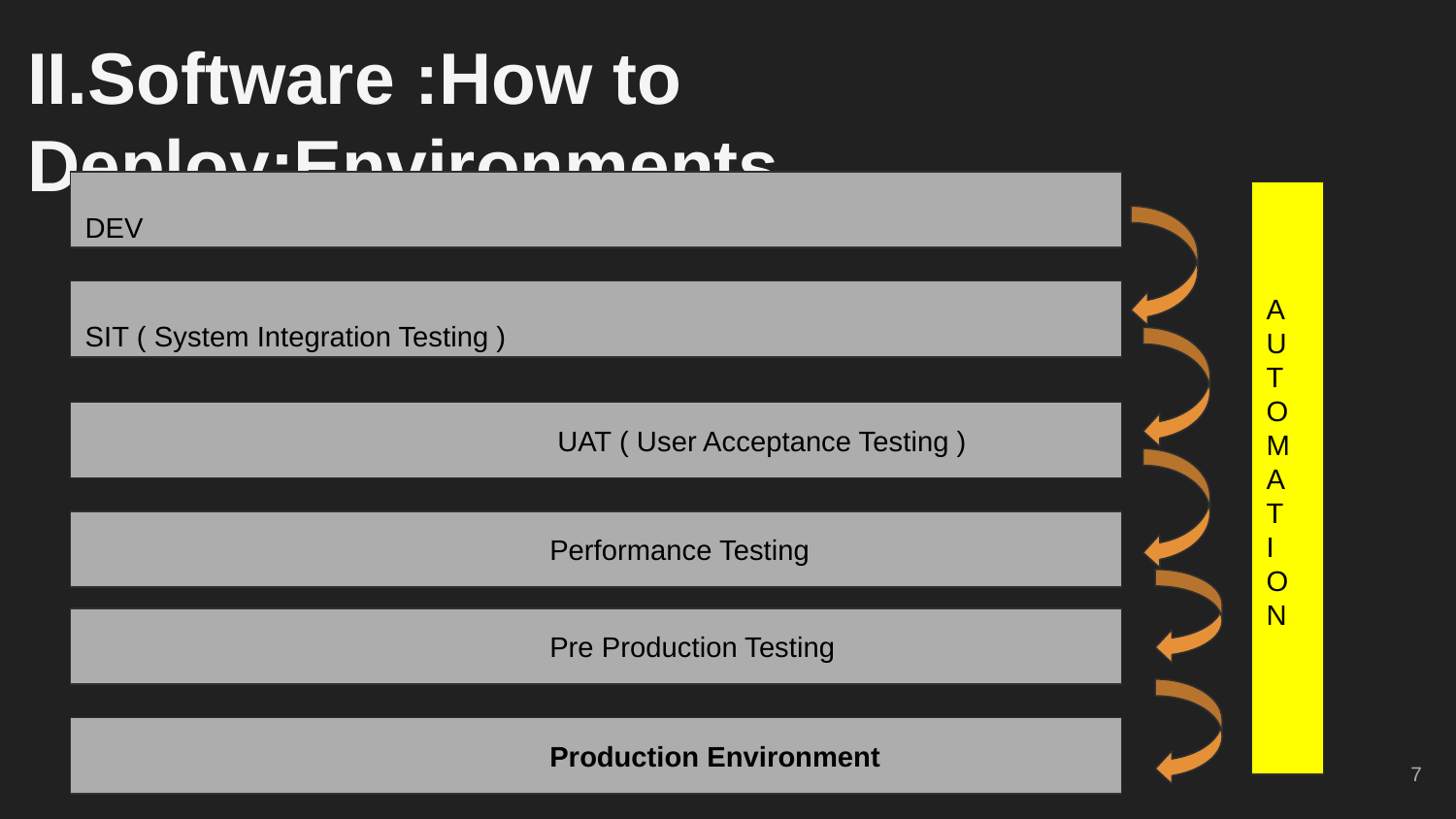

II.Software :How to Deploy:Environments
							DEV
A
U
T
O
M
A
T
I
O
N

							SIT ( System Integration Testing )

                                                           UAT ( User Acceptance Testing )

                                                          Performance Testing

                                                          Pre Production Testing

                                                          Production Environment
7